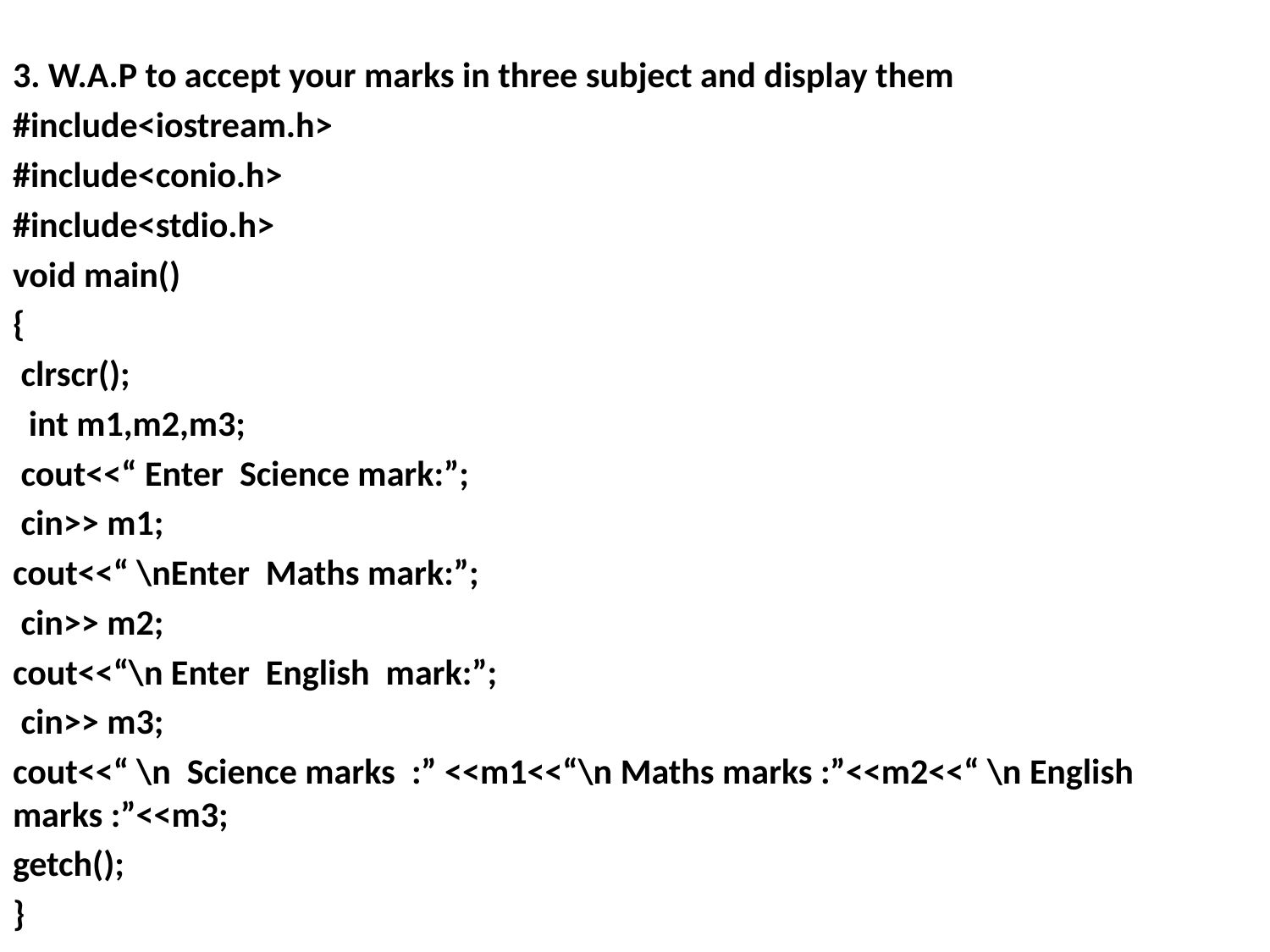

3. W.A.P to accept your marks in three subject and display them
#include<iostream.h>
#include<conio.h>
#include<stdio.h>
void main()
{
 clrscr();
  int m1,m2,m3;
 cout<<“ Enter  Science mark:”;
 cin>> m1;
cout<<“ \nEnter  Maths mark:”;
 cin>> m2;
cout<<“\n Enter  English  mark:”;
 cin>> m3;
cout<<“ \n  Science marks  :” <<m1<<“\n Maths marks :”<<m2<<“ \n English marks :”<<m3;
getch();
}